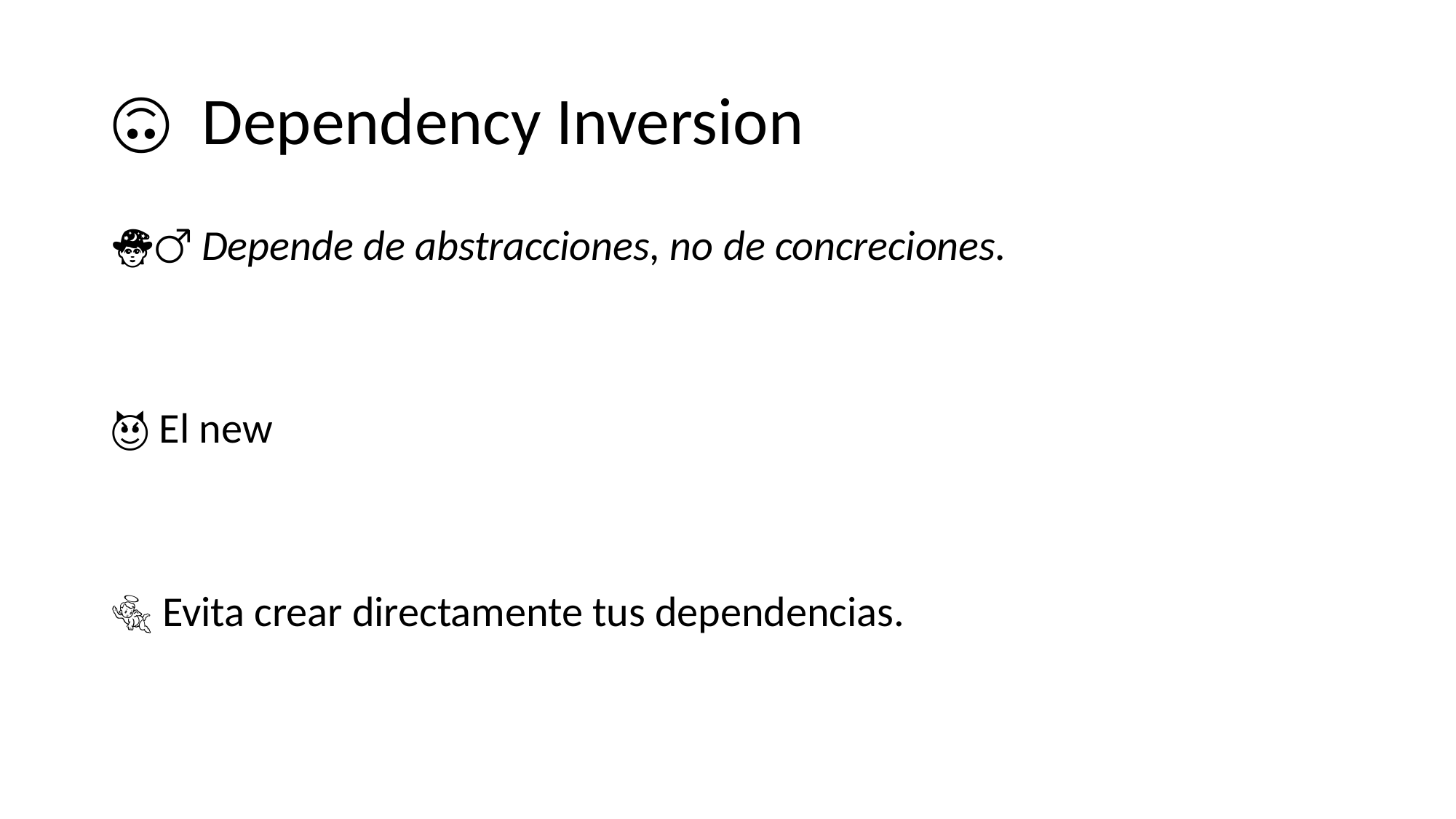

# 🙃  Dependency Inversion
🧙‍♂️ Depende de abstracciones, no de concreciones.

😈 El new

👼 Evita crear directamente tus dependencias.